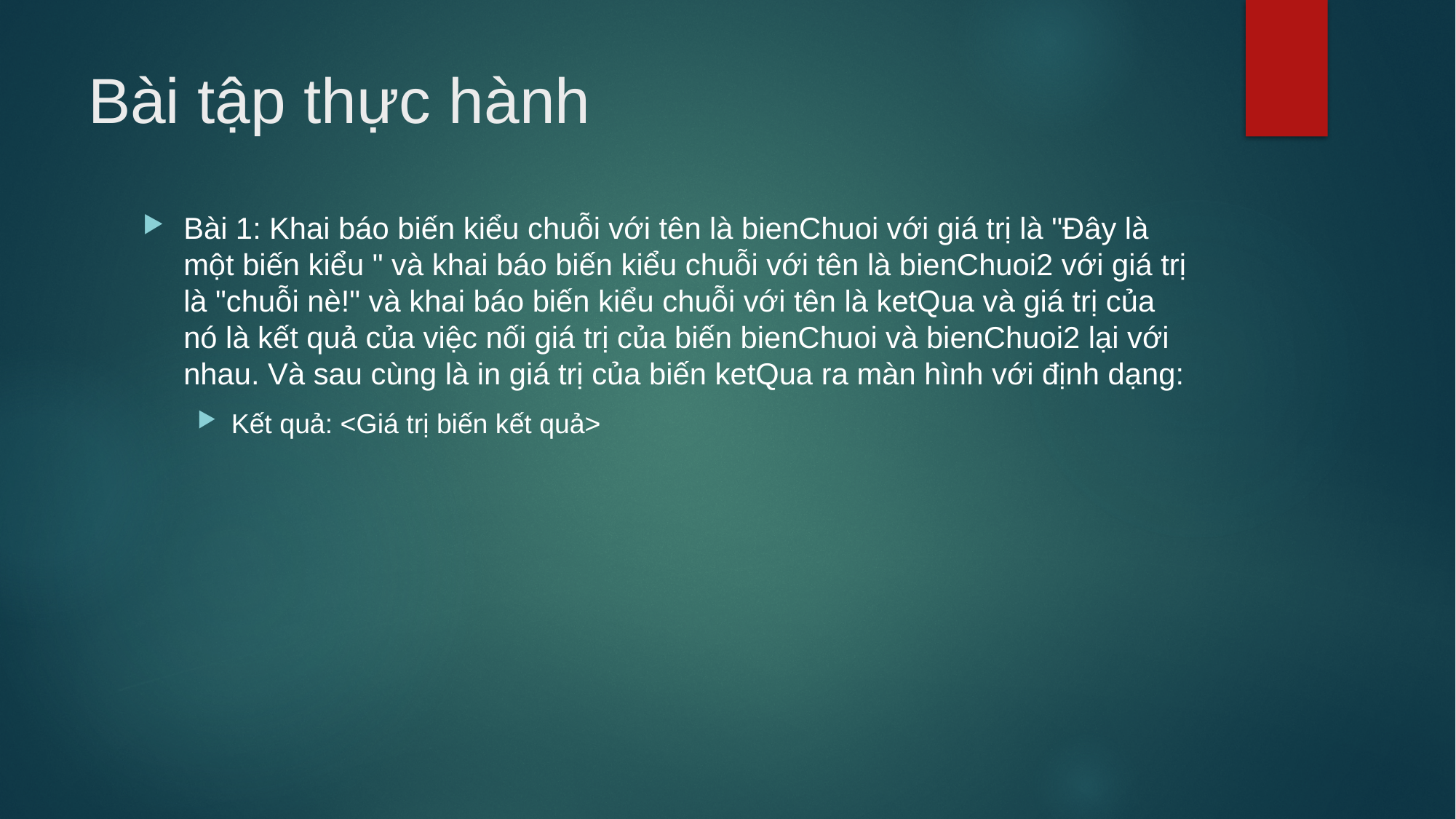

# Bài tập thực hành
Bài 1: Khai báo biến kiểu chuỗi với tên là bienChuoi với giá trị là "Đây là một biến kiểu " và khai báo biến kiểu chuỗi với tên là bienChuoi2 với giá trị là "chuỗi nè!" và khai báo biến kiểu chuỗi với tên là ketQua và giá trị của nó là kết quả của việc nối giá trị của biến bienChuoi và bienChuoi2 lại với nhau. Và sau cùng là in giá trị của biến ketQua ra màn hình với định dạng:
Kết quả: <Giá trị biến kết quả>